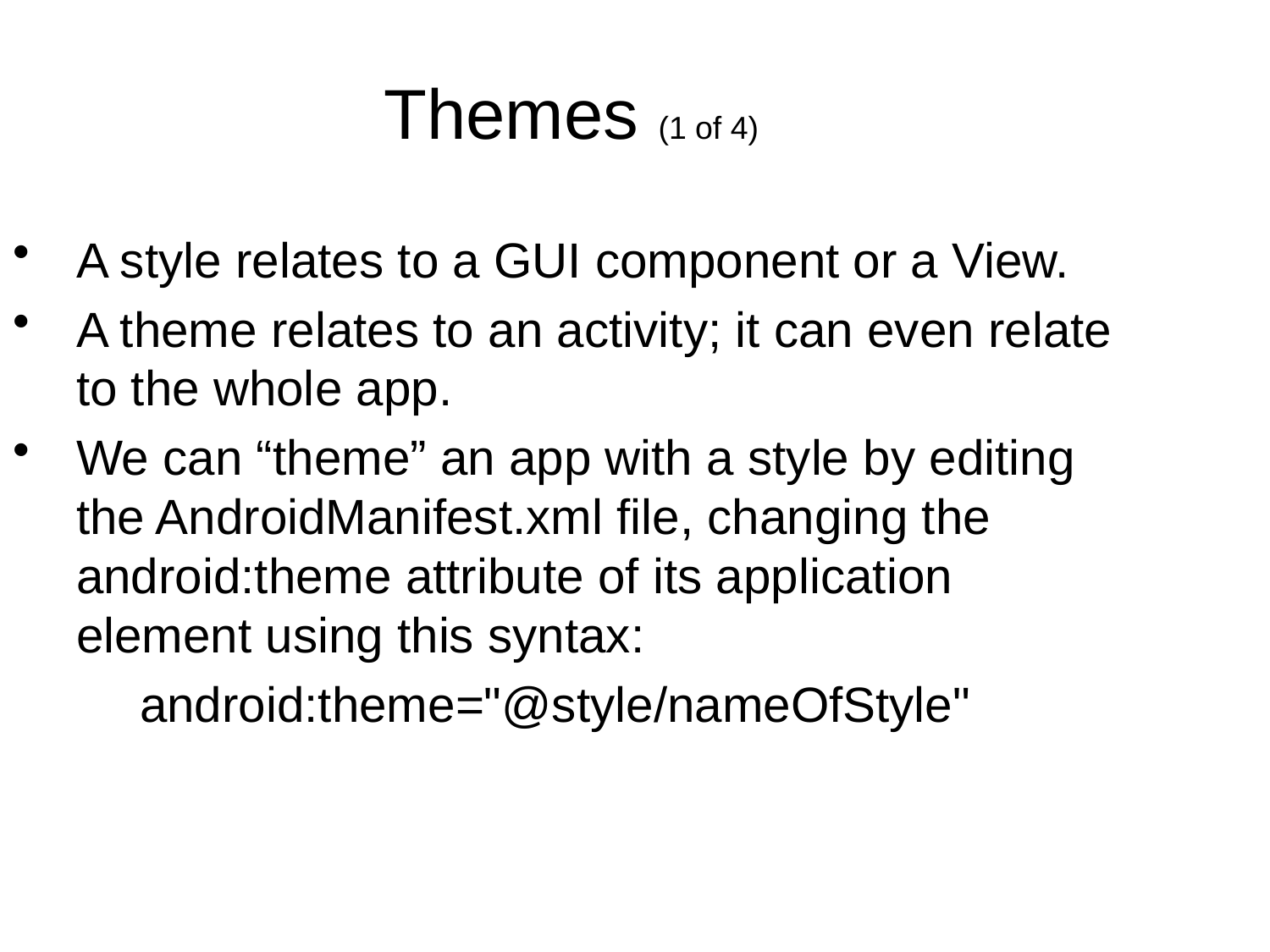

Themes (1 of 4)
A style relates to a GUI component or a View.
A theme relates to an activity; it can even relate to the whole app.
We can “theme” an app with a style by editing the AndroidManifest.xml file, changing the android:theme attribute of its application element using this syntax:
	android:theme="@style/nameOfStyle"